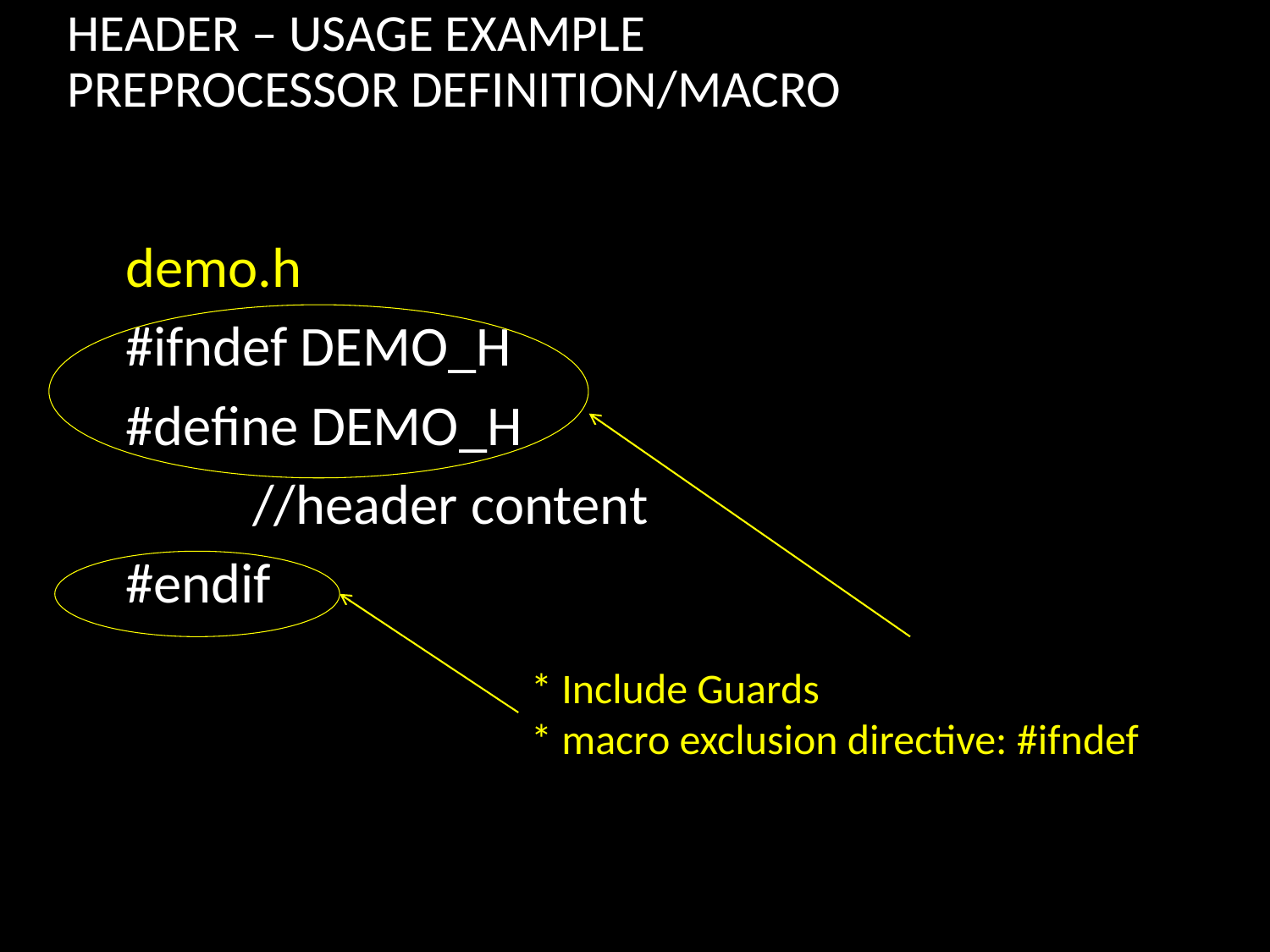

# HEADER – USAGE EXAMPLE PREPROCESSOR DEFINITION/MACRO
demo.h
#ifndef DEMO_H
#define DEMO_H
	//header content
#endif

* Include Guards
* macro exclusion directive: #ifndef